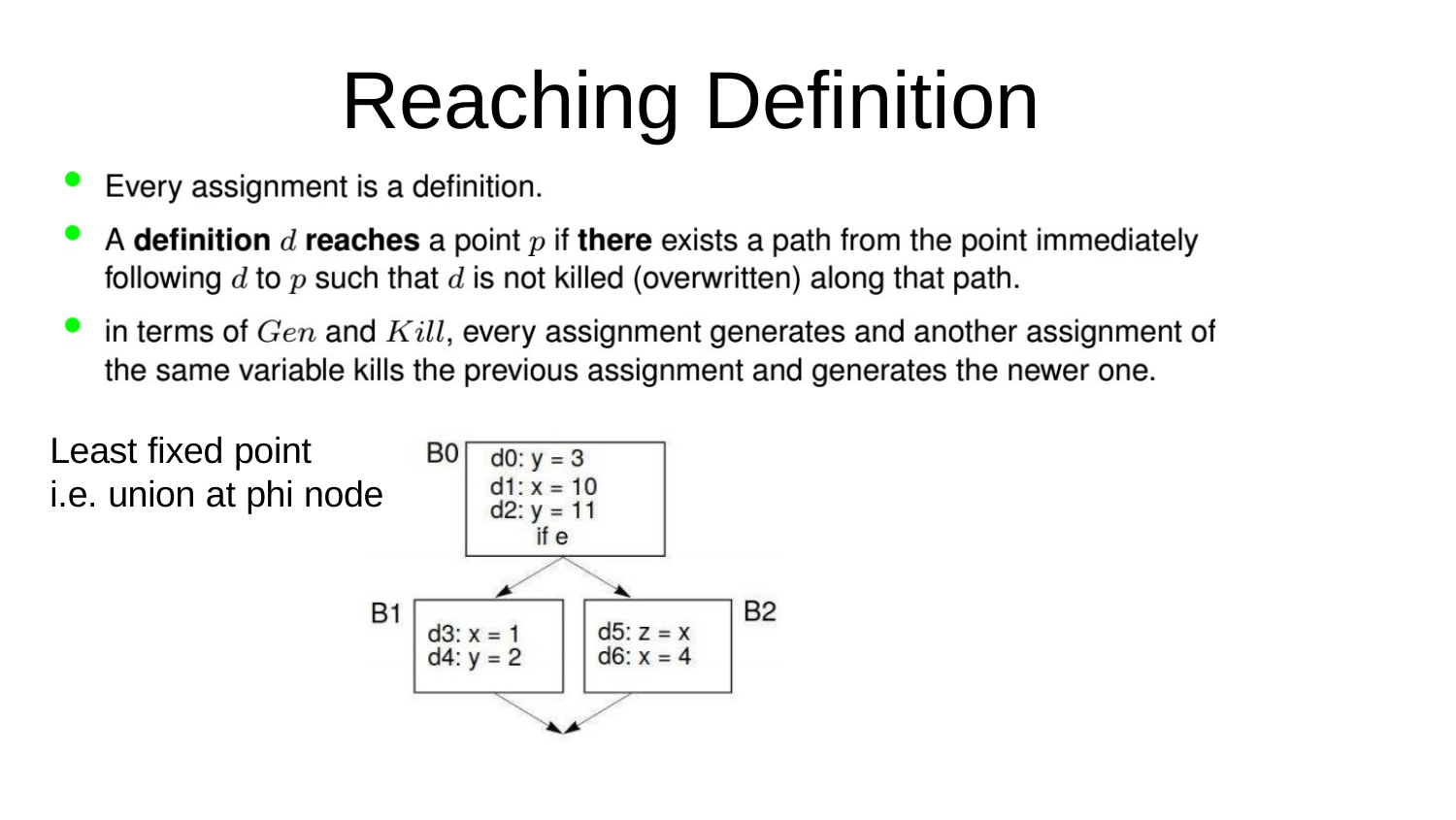

# Reaching Definition

Least fixed point
i.e. union at phi node